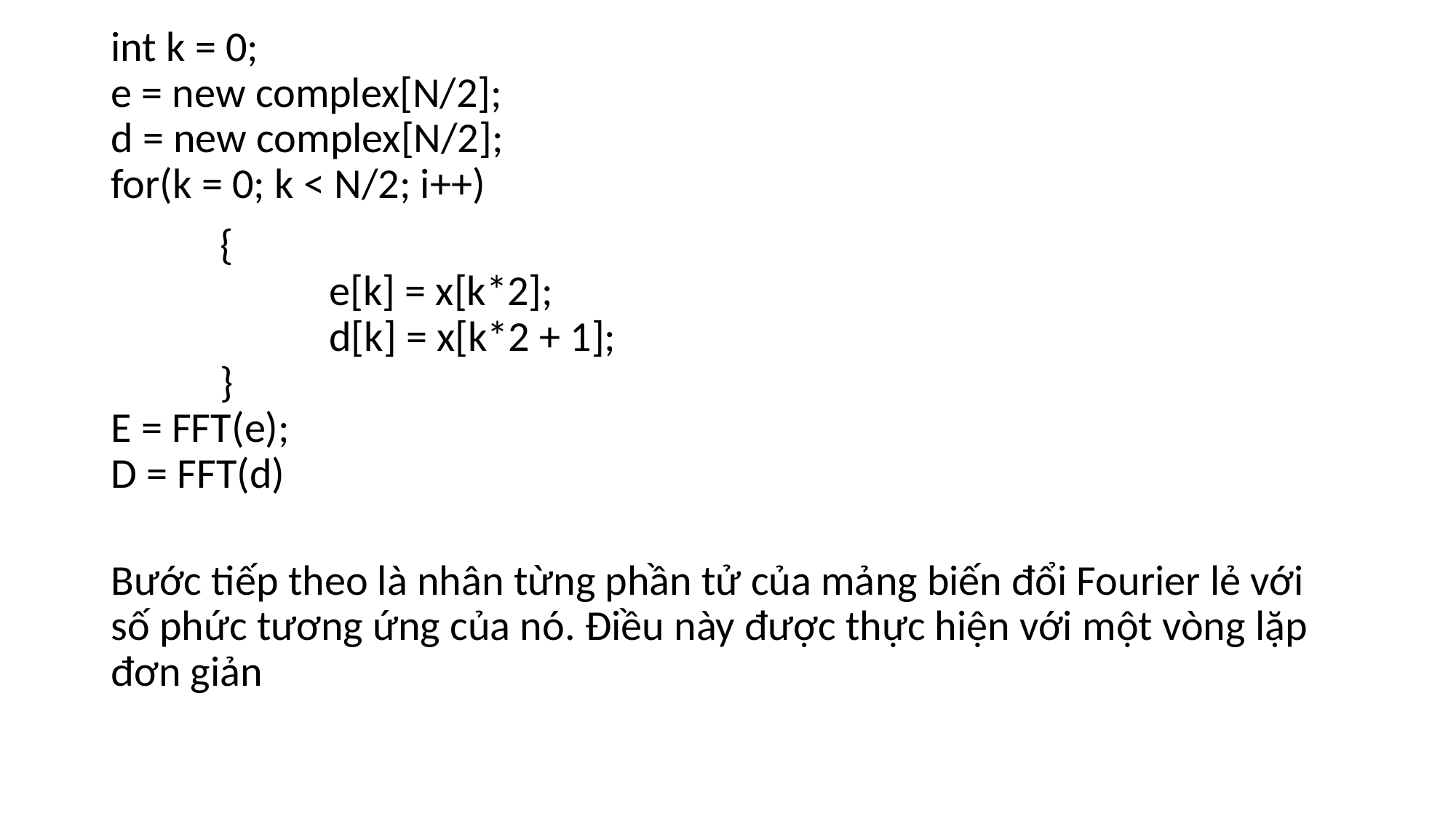

int k = 0;
e = new complex[N/2];
d = new complex[N/2];
for(k = 0; k < N/2; i++)
	{
		e[k] = x[k*2];
		d[k] = x[k*2 + 1];
	}
E = FFT(e);
D = FFT(d)
Bước tiếp theo là nhân từng phần tử của mảng biến đổi Fourier lẻ với số phức tương ứng của nó. Điều này được thực hiện với một vòng lặp đơn giản